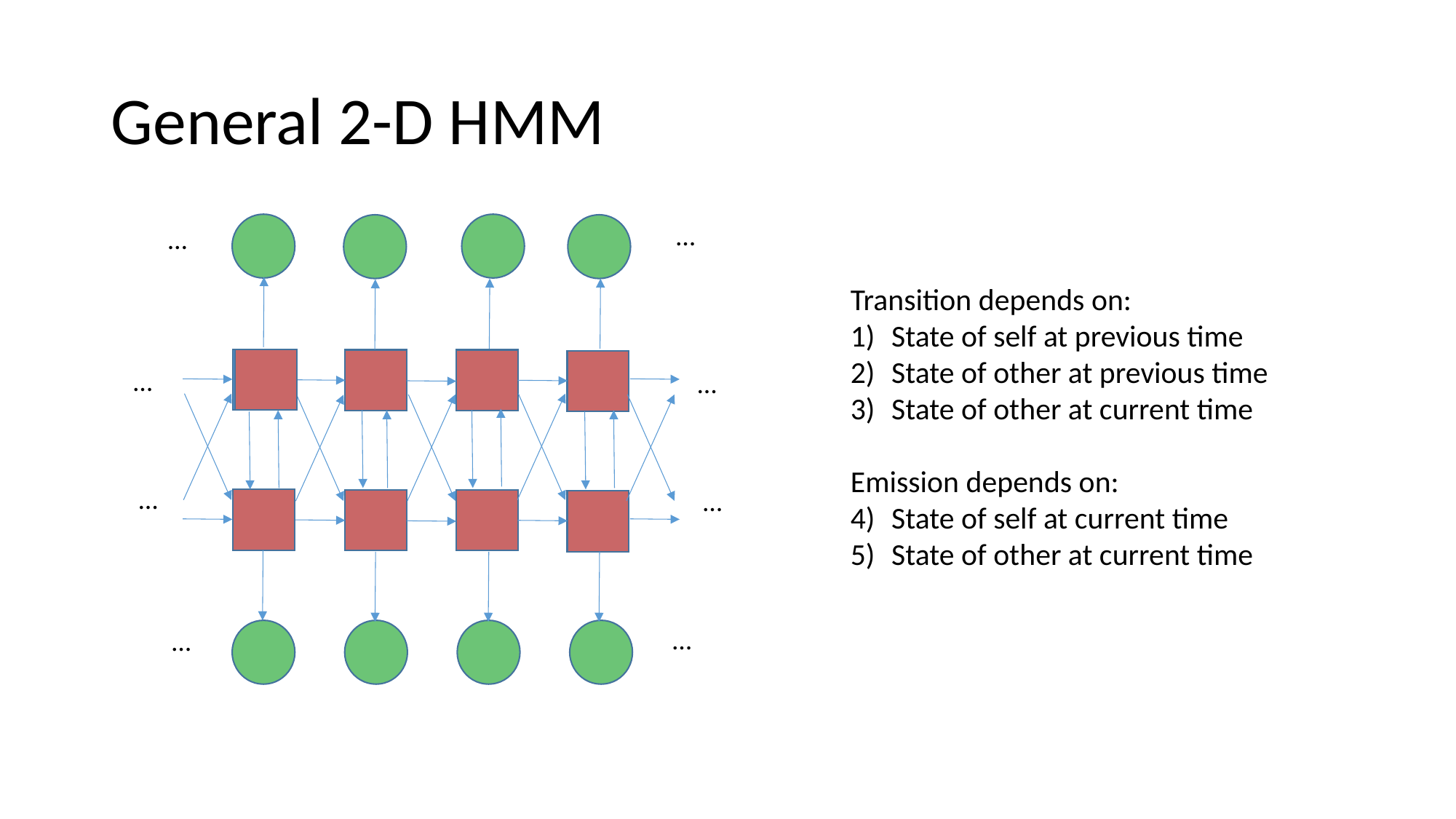

# General 2-D HMM
…

…
Transition depends on:
State of self at previous time
State of other at previous time
State of other at current time

Emission depends on:
State of self at current time
State of other at current time

…
…
…
…

…
…